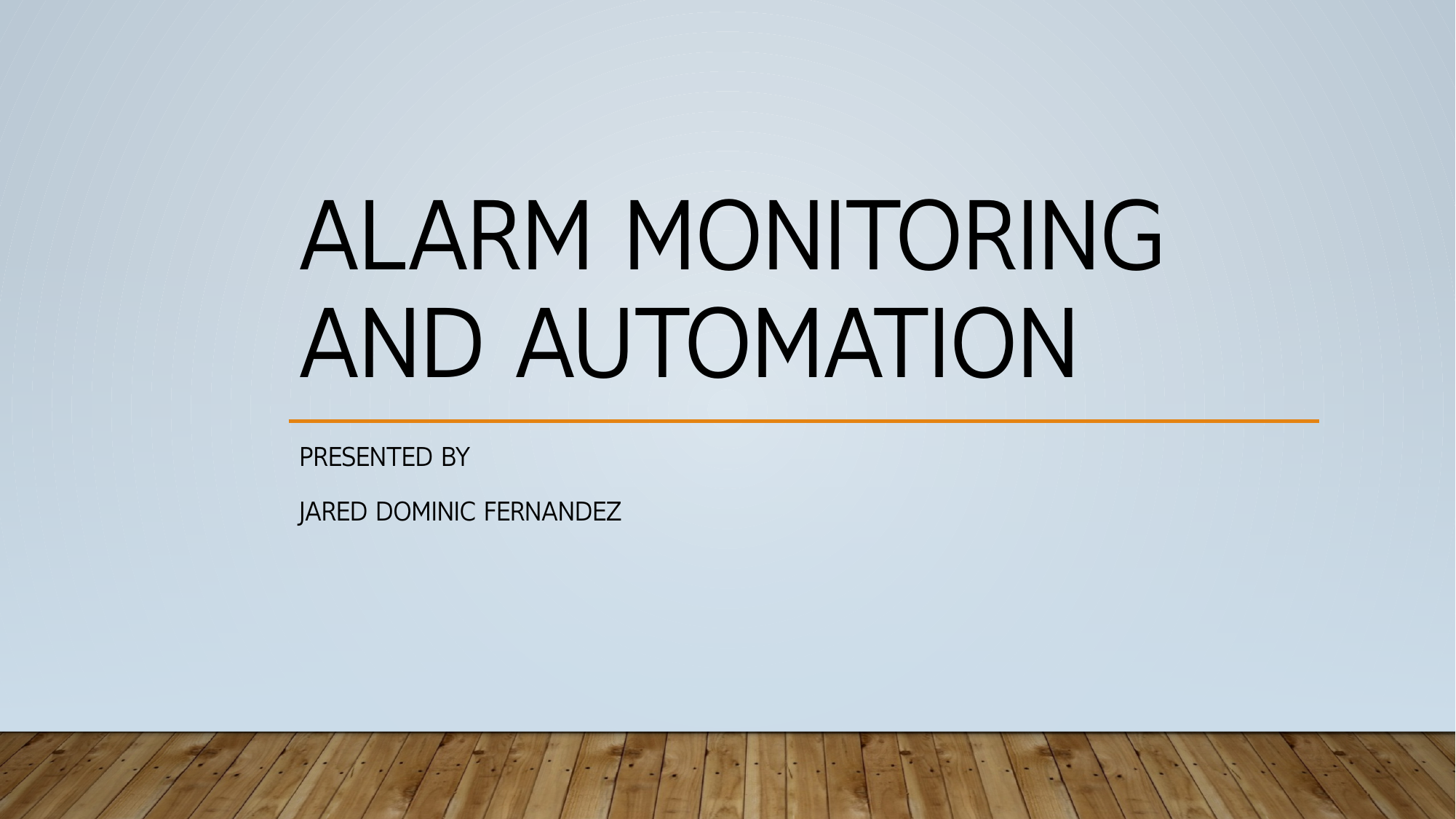

# ALARM MONITORING AND AUTOMATION
Presented By
Jared Dominic Fernandez